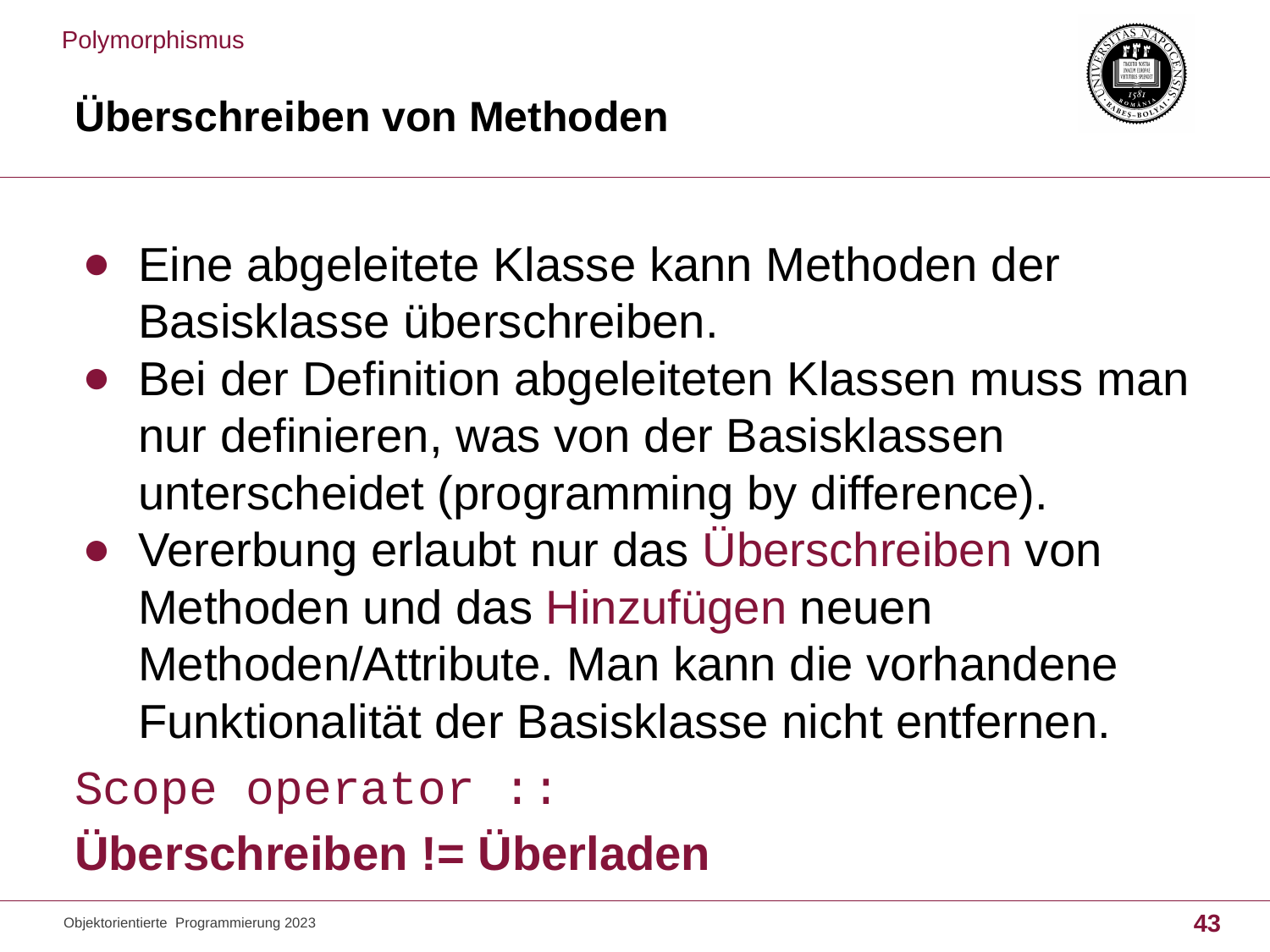

Polymorphismus
# Überschreiben von Methoden
Eine abgeleitete Klasse kann Methoden der Basisklasse überschreiben.
Bei der Definition abgeleiteten Klassen muss man nur definieren, was von der Basisklassen unterscheidet (programming by difference).
Vererbung erlaubt nur das Überschreiben von Methoden und das Hinzufügen neuen Methoden/Attribute. Man kann die vorhandene Funktionalität der Basisklasse nicht entfernen.
Scope operator ::
Überschreiben != Überladen
Objektorientierte  Programmierung 2023
43